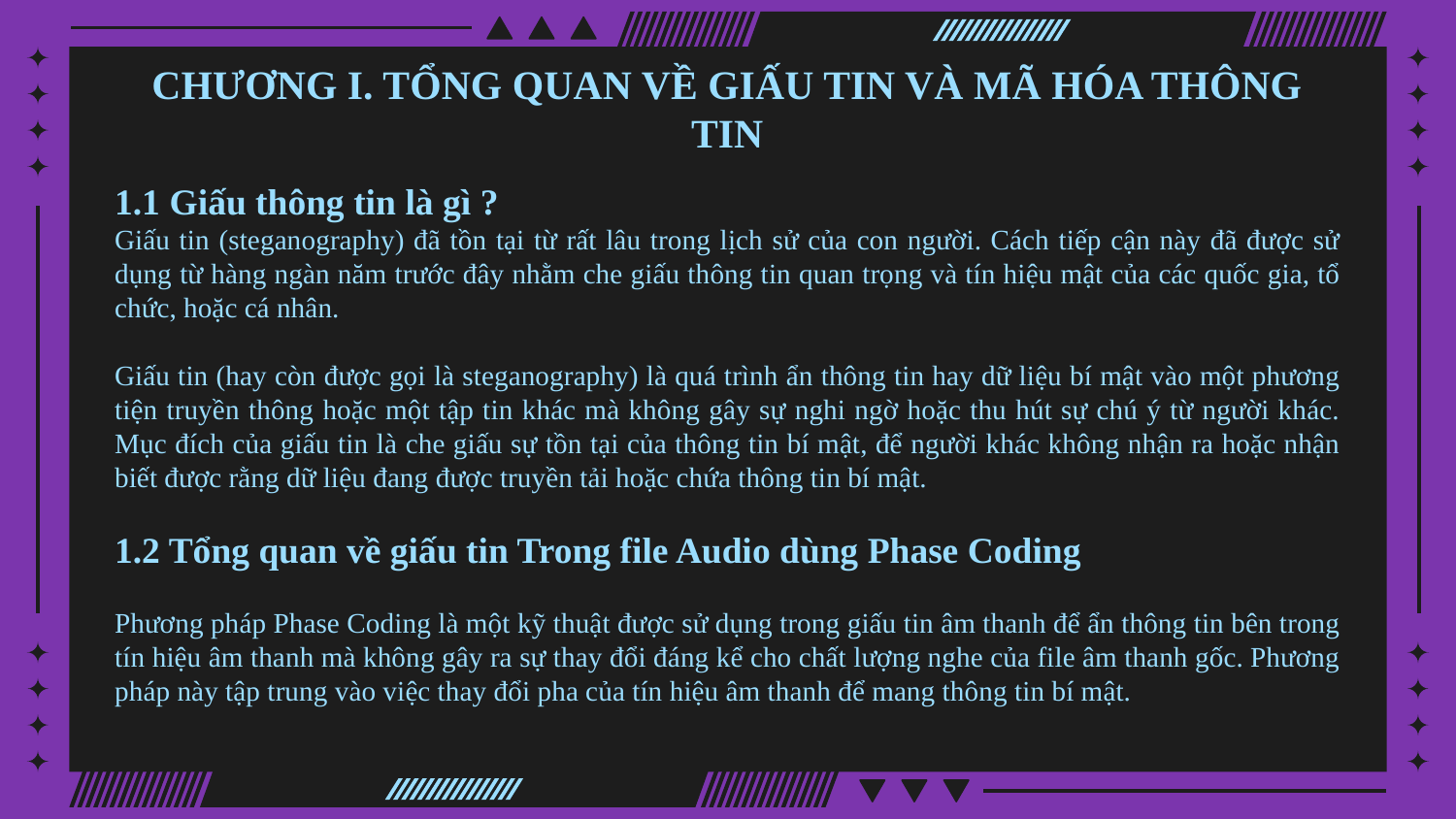

# CHƯƠNG I. TỔNG QUAN VỀ GIẤU TIN VÀ MÃ HÓA THÔNG TIN
1.1 Giấu thông tin là gì ?
Giấu tin (steganography) đã tồn tại từ rất lâu trong lịch sử của con người. Cách tiếp cận này đã được sử dụng từ hàng ngàn năm trước đây nhằm che giấu thông tin quan trọng và tín hiệu mật của các quốc gia, tổ chức, hoặc cá nhân.

Giấu tin (hay còn được gọi là steganography) là quá trình ẩn thông tin hay dữ liệu bí mật vào một phương tiện truyền thông hoặc một tập tin khác mà không gây sự nghi ngờ hoặc thu hút sự chú ý từ người khác. Mục đích của giấu tin là che giấu sự tồn tại của thông tin bí mật, để người khác không nhận ra hoặc nhận biết được rằng dữ liệu đang được truyền tải hoặc chứa thông tin bí mật.

1.2 Tổng quan về giấu tin Trong file Audio dùng Phase Coding

Phương pháp Phase Coding là một kỹ thuật được sử dụng trong giấu tin âm thanh để ẩn thông tin bên trong tín hiệu âm thanh mà không gây ra sự thay đổi đáng kể cho chất lượng nghe của file âm thanh gốc. Phương pháp này tập trung vào việc thay đổi pha của tín hiệu âm thanh để mang thông tin bí mật.